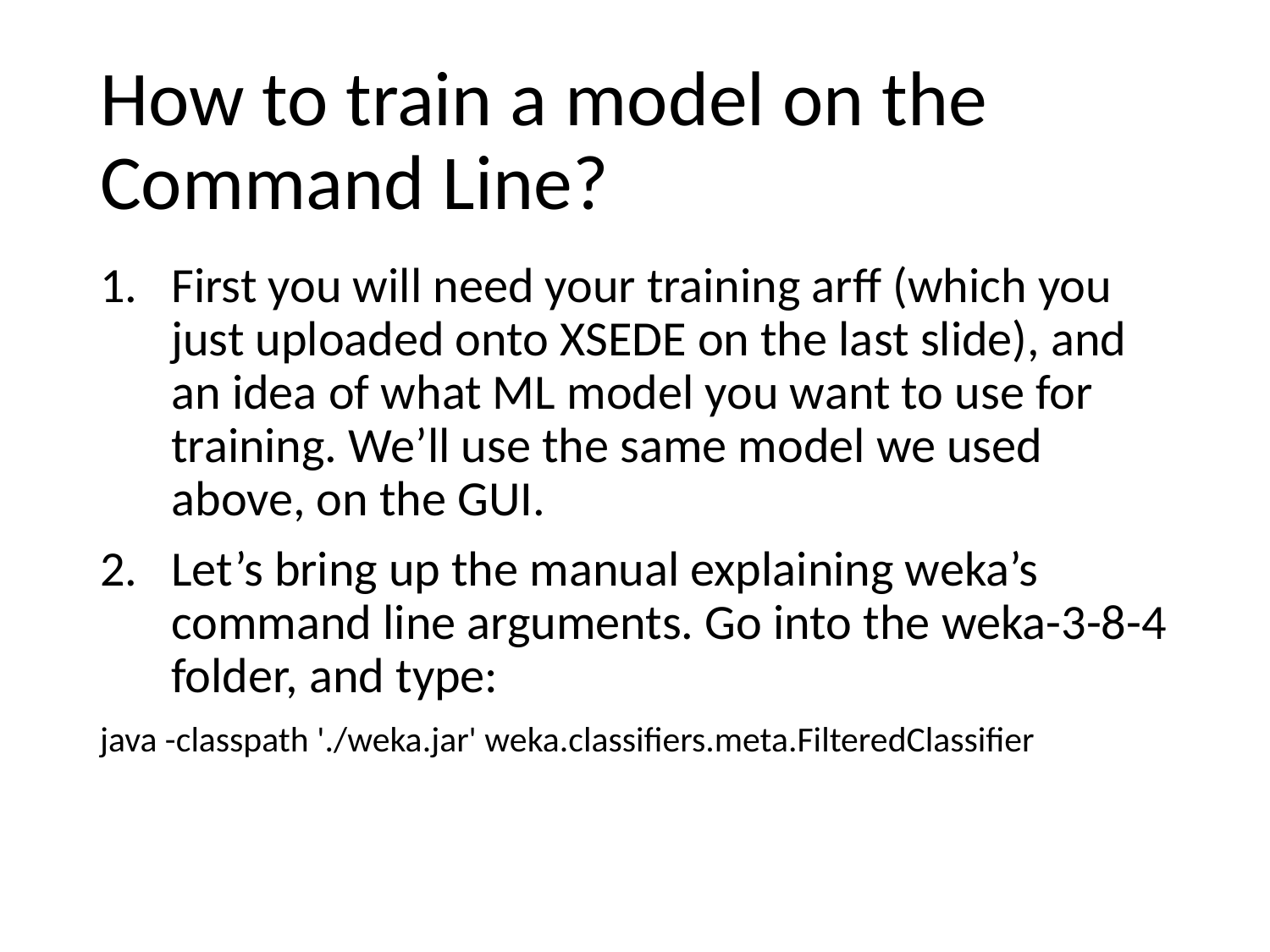

# How to train a model on the Command Line?
First you will need your training arff (which you just uploaded onto XSEDE on the last slide), and an idea of what ML model you want to use for training. We’ll use the same model we used above, on the GUI.
Let’s bring up the manual explaining weka’s command line arguments. Go into the weka-3-8-4 folder, and type:
java -classpath './weka.jar' weka.classifiers.meta.FilteredClassifier